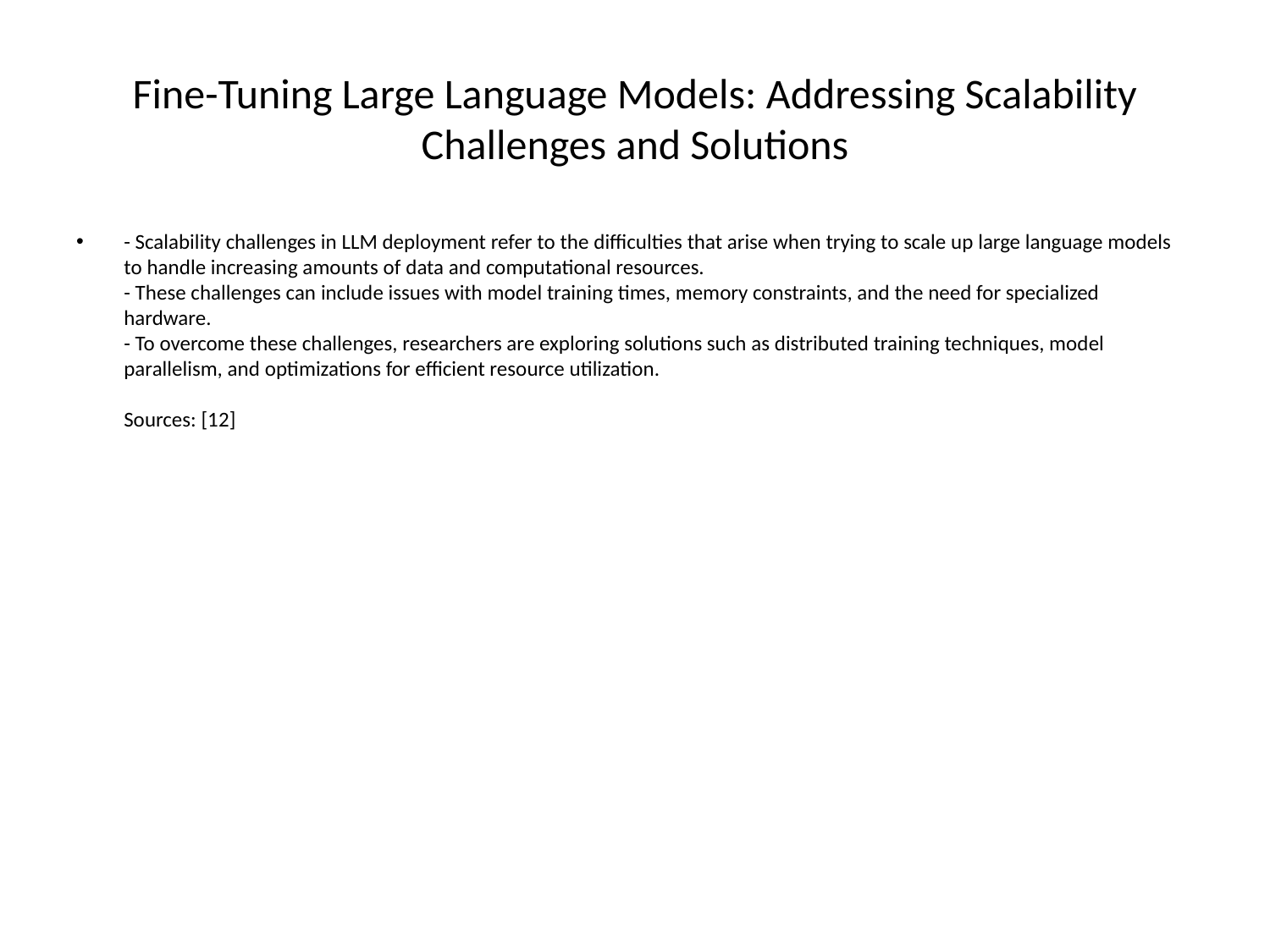

# Fine-Tuning Large Language Models: Addressing Scalability Challenges and Solutions
- Scalability challenges in LLM deployment refer to the difficulties that arise when trying to scale up large language models to handle increasing amounts of data and computational resources.
- These challenges can include issues with model training times, memory constraints, and the need for specialized hardware.
- To overcome these challenges, researchers are exploring solutions such as distributed training techniques, model parallelism, and optimizations for efficient resource utilization.
Sources: [12]